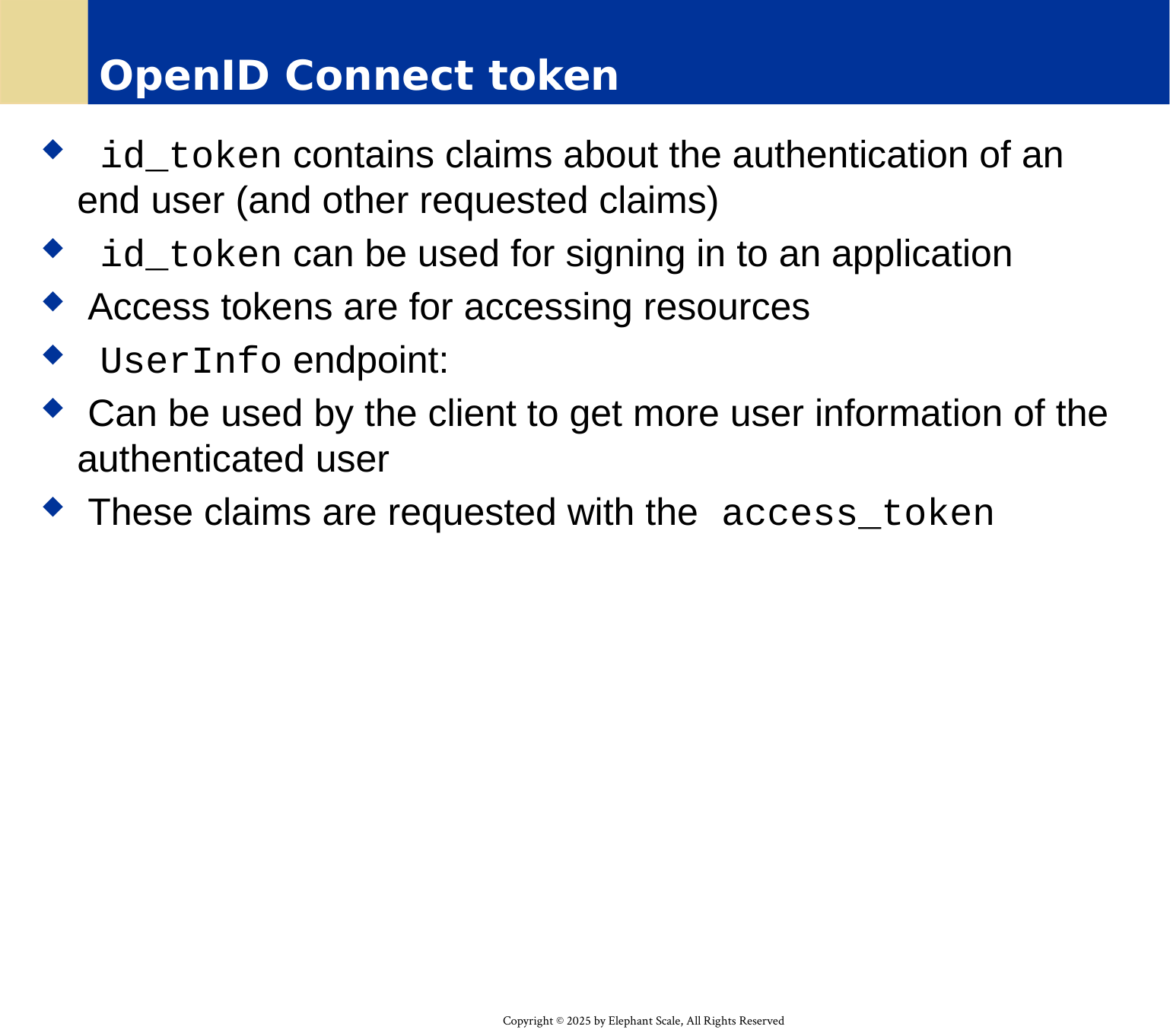

# OpenID Connect token
 id_token contains claims about the authentication of an end user (and other requested claims)
 id_token can be used for signing in to an application
 Access tokens are for accessing resources
 UserInfo endpoint:
 Can be used by the client to get more user information of the authenticated user
 These claims are requested with the access_token
Copyright © 2025 by Elephant Scale, All Rights Reserved